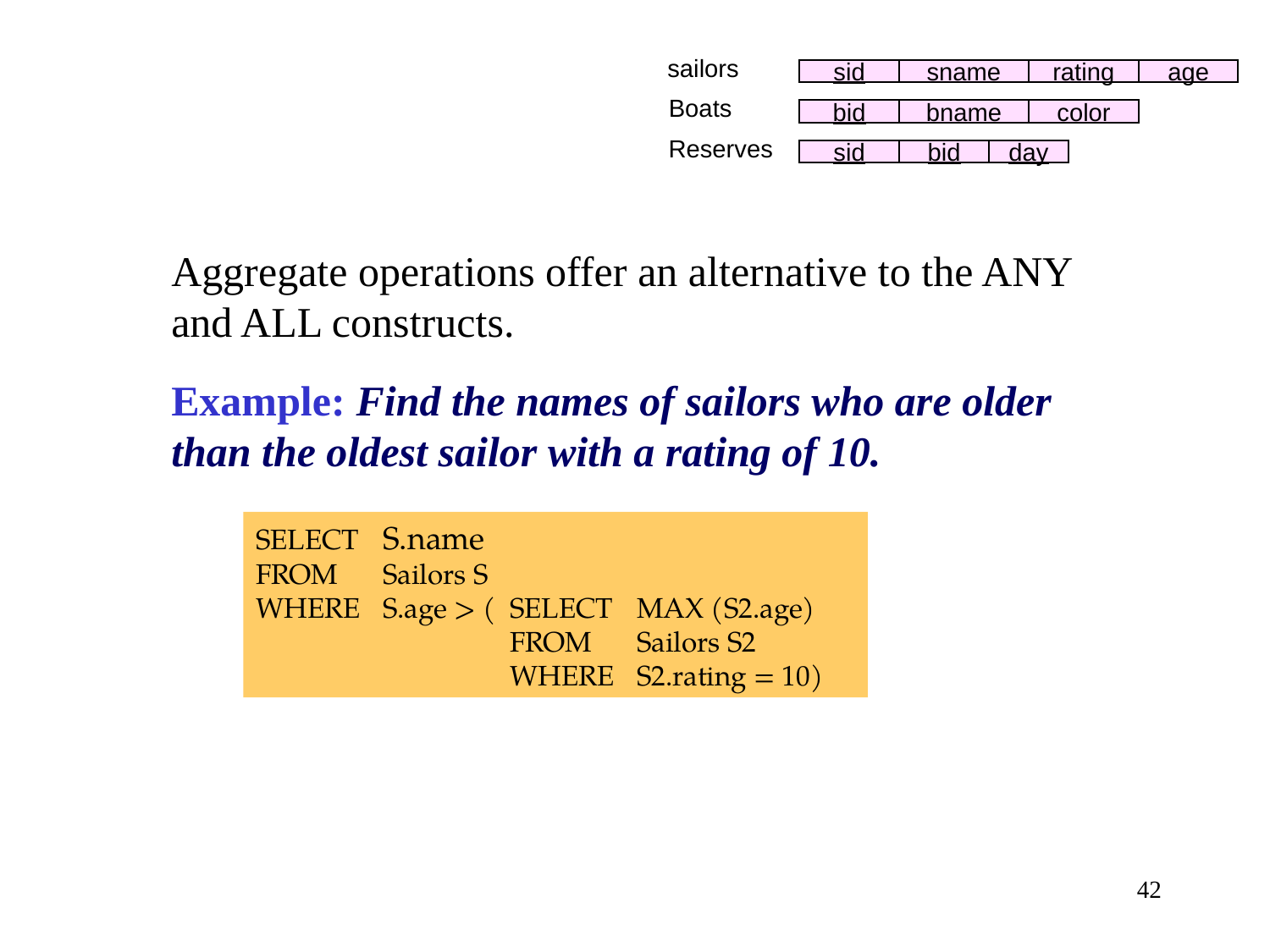

sailors
sid
sname
rating
age
Boats
bid
bname
color
Reserves
sid
bid
day
Aggregate operations offer an alternative to the ANY and ALL constructs.
Example: Find the names of sailors who are older than the oldest sailor with a rating of 10.
SELECT 	S.name
FROM	Sailors S
WHERE	S.age > (	SELECT	MAX (S2.age)
		FROM	Sailors S2
		WHERE	S2.rating = 10)
42